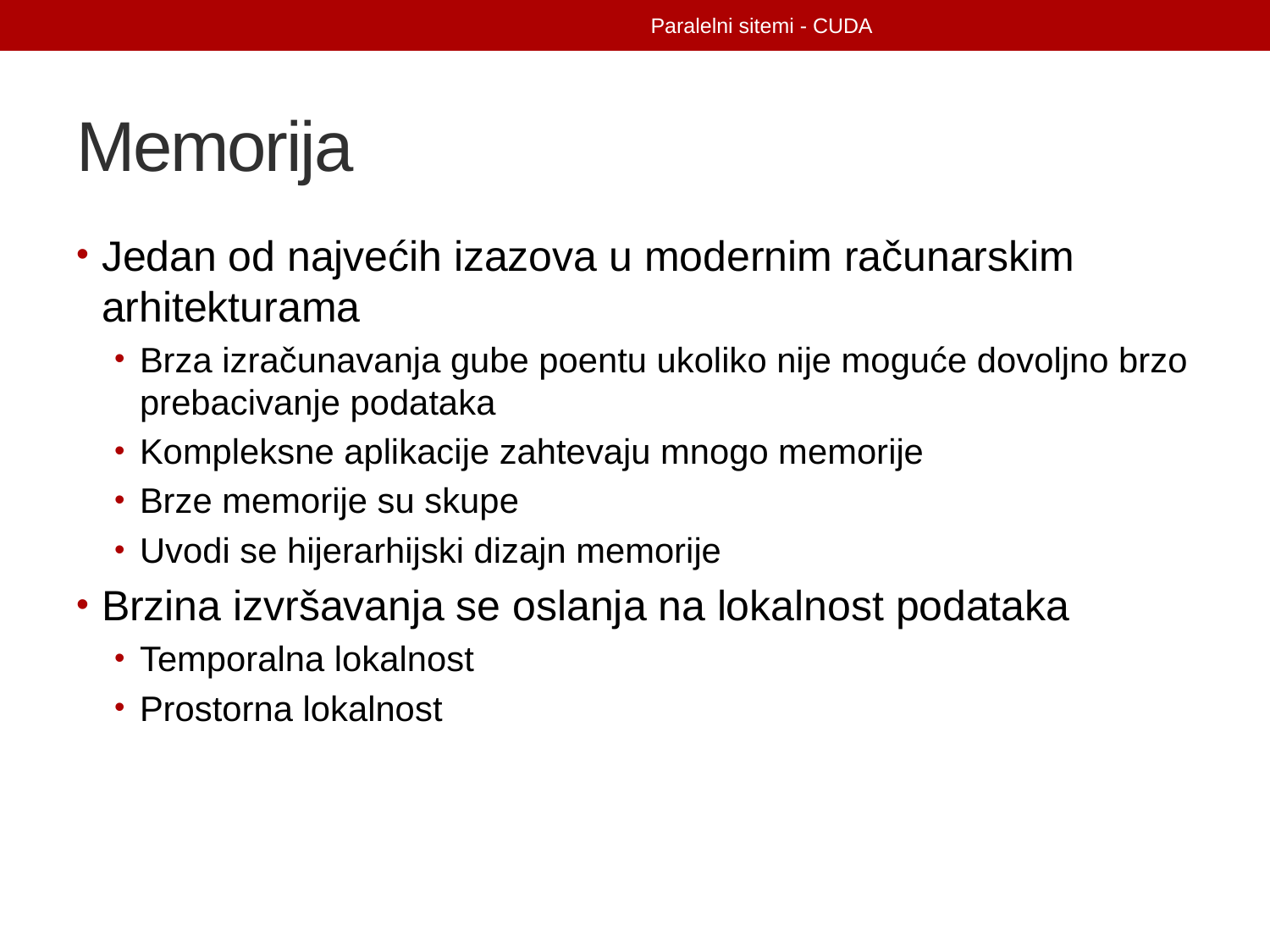

Paralelni sitemi - CUDA
# Memorija
Jedan od najvećih izazova u modernim računarskim arhitekturama
Brza izračunavanja gube poentu ukoliko nije moguće dovoljno brzo prebacivanje podataka
Kompleksne aplikacije zahtevaju mnogo memorije
Brze memorije su skupe
Uvodi se hijerarhijski dizajn memorije
Brzina izvršavanja se oslanja na lokalnost podataka
Temporalna lokalnost
Prostorna lokalnost